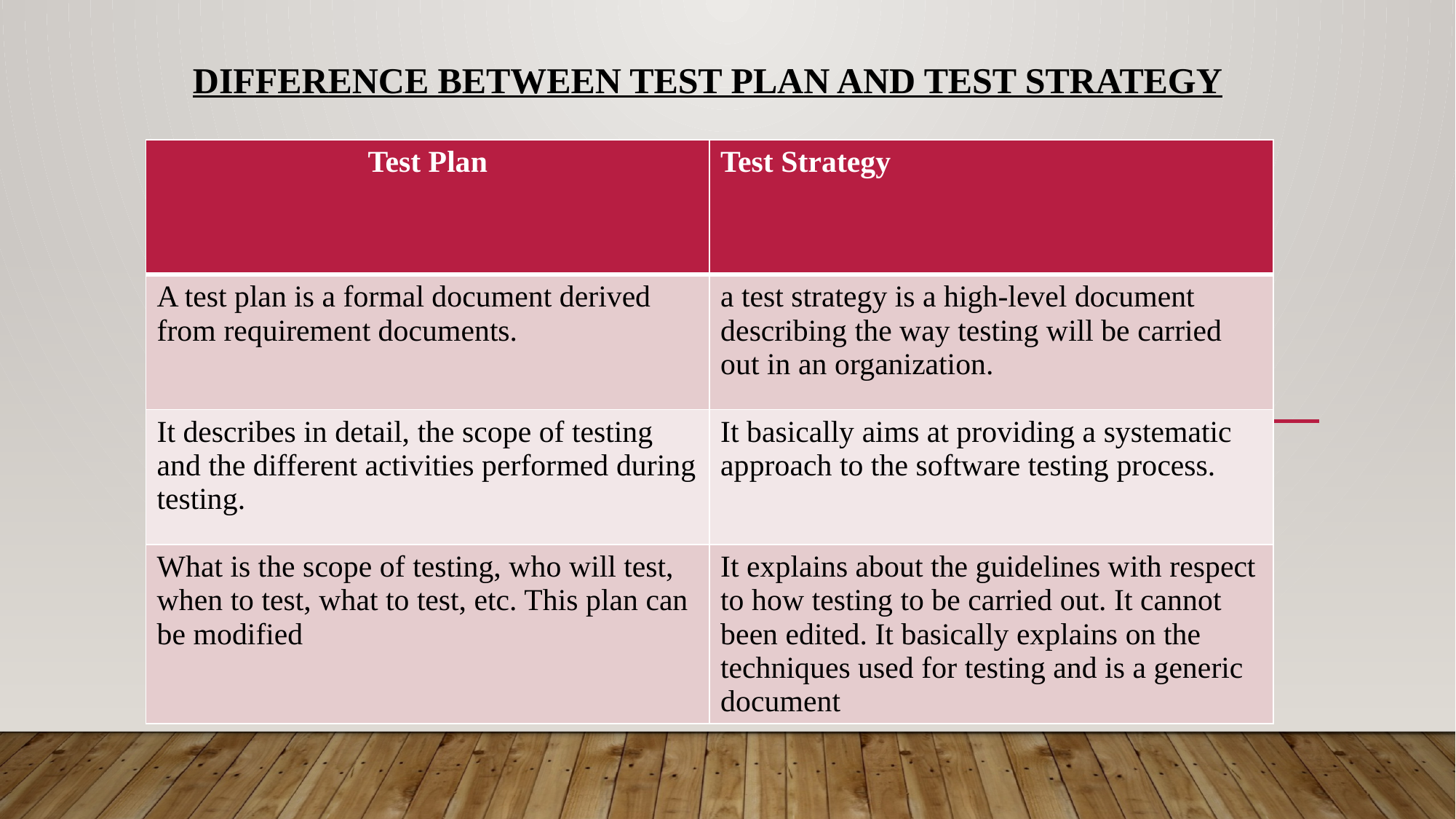

# Difference between Test plan and Test strategy

| Test Plan | Test Strategy |
| --- | --- |
| A test plan is a formal document derived from requirement documents. | a test strategy is a high-level document describing the way testing will be carried out in an organization. |
| It describes in detail, the scope of testing and the different activities performed during testing. | It basically aims at providing a systematic approach to the software testing process. |
| What is the scope of testing, who will test, when to test, what to test, etc. This plan can be modified | It explains about the guidelines with respect to how testing to be carried out. It cannot been edited. It basically explains on the techniques used for testing and is a generic document |